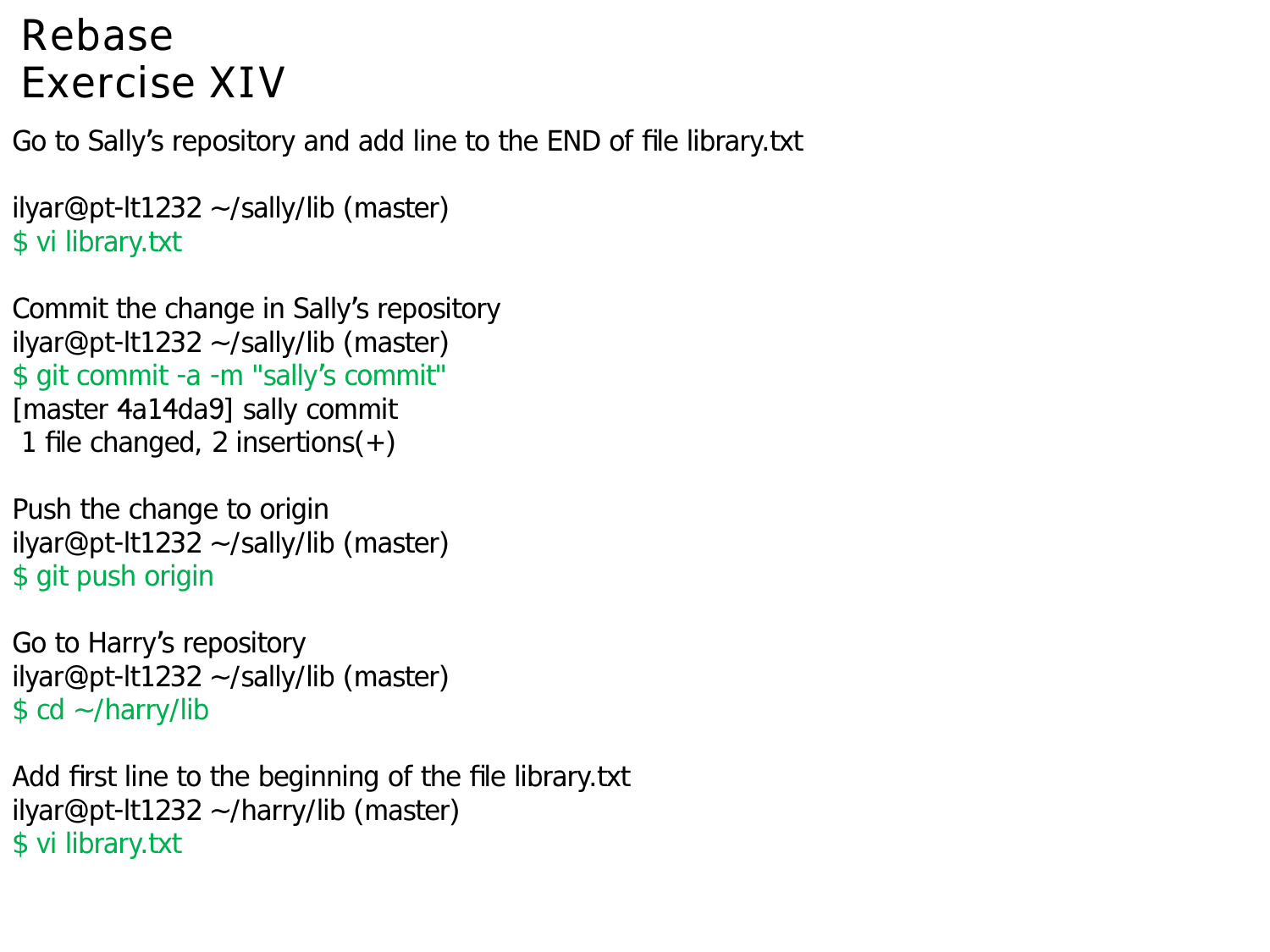

Rebase
Exercise XIV
Go to Sally’s repository and add line to the END of file library.txt

ilyar@pt-lt1232 ~/sally/lib (master)
$ vi library.txt

Commit the change in Sally’s repository
ilyar@pt-lt1232 ~/sally/lib (master)
$ git commit -a -m "sally’s commit"
[master 4a14da9] sally commit
 1 file changed, 2 insertions(+)

Push the change to origin
ilyar@pt-lt1232 ~/sally/lib (master)
$ git push origin

Go to Harry’s repository
ilyar@pt-lt1232 ~/sally/lib (master)
$ cd ~/harry/lib

Add first line to the beginning of the file library.txt
ilyar@pt-lt1232 ~/harry/lib (master)
$ vi library.txt